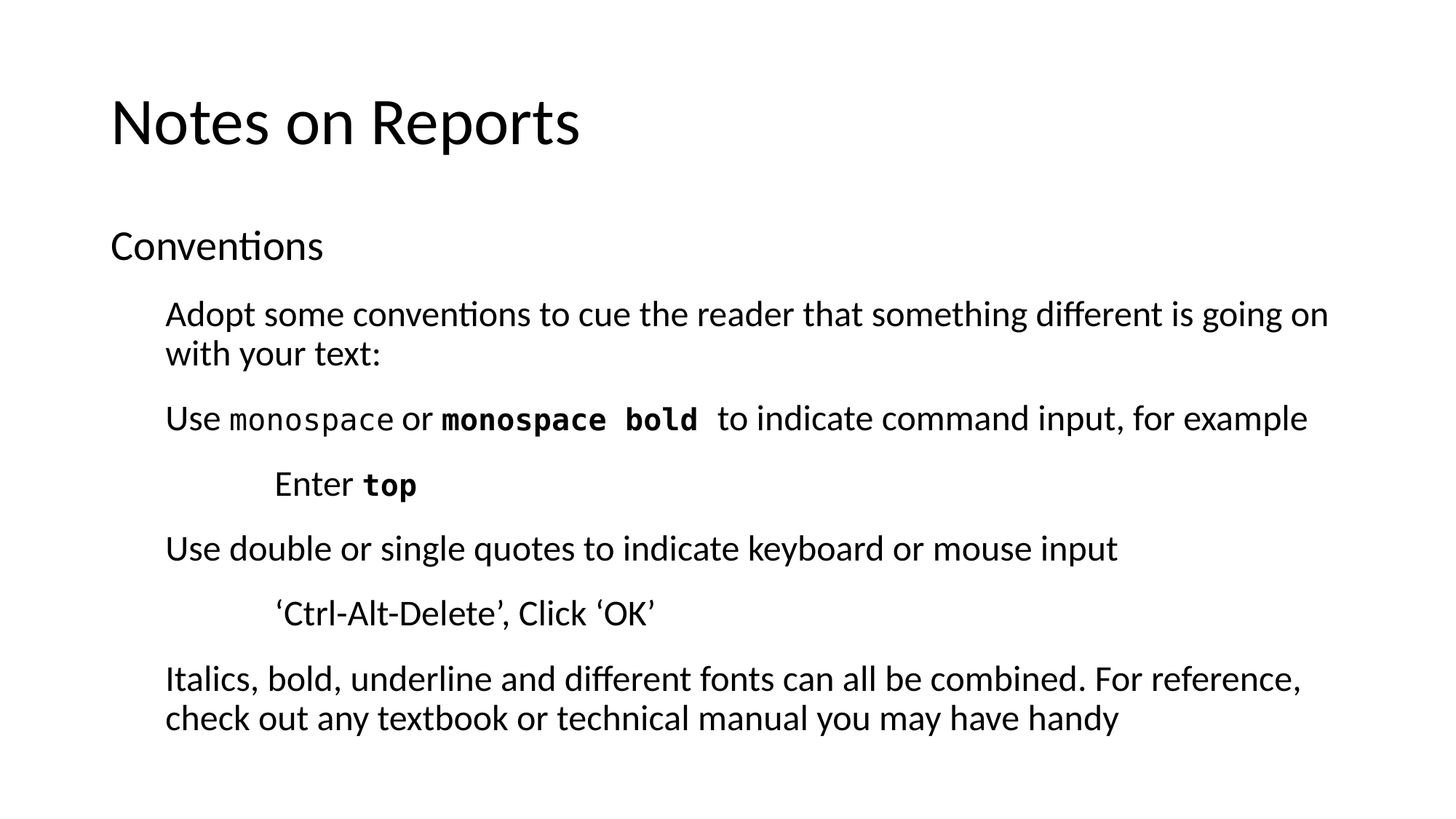

# Notes on Reports
Conventions
Adopt some conventions to cue the reader that something different is going on with your text:
Use monospace or monospace bold to indicate command input, for example
	Enter top
Use double or single quotes to indicate keyboard or mouse input
	‘Ctrl-Alt-Delete’, Click ‘OK’
Italics, bold, underline and different fonts can all be combined. For reference, check out any textbook or technical manual you may have handy